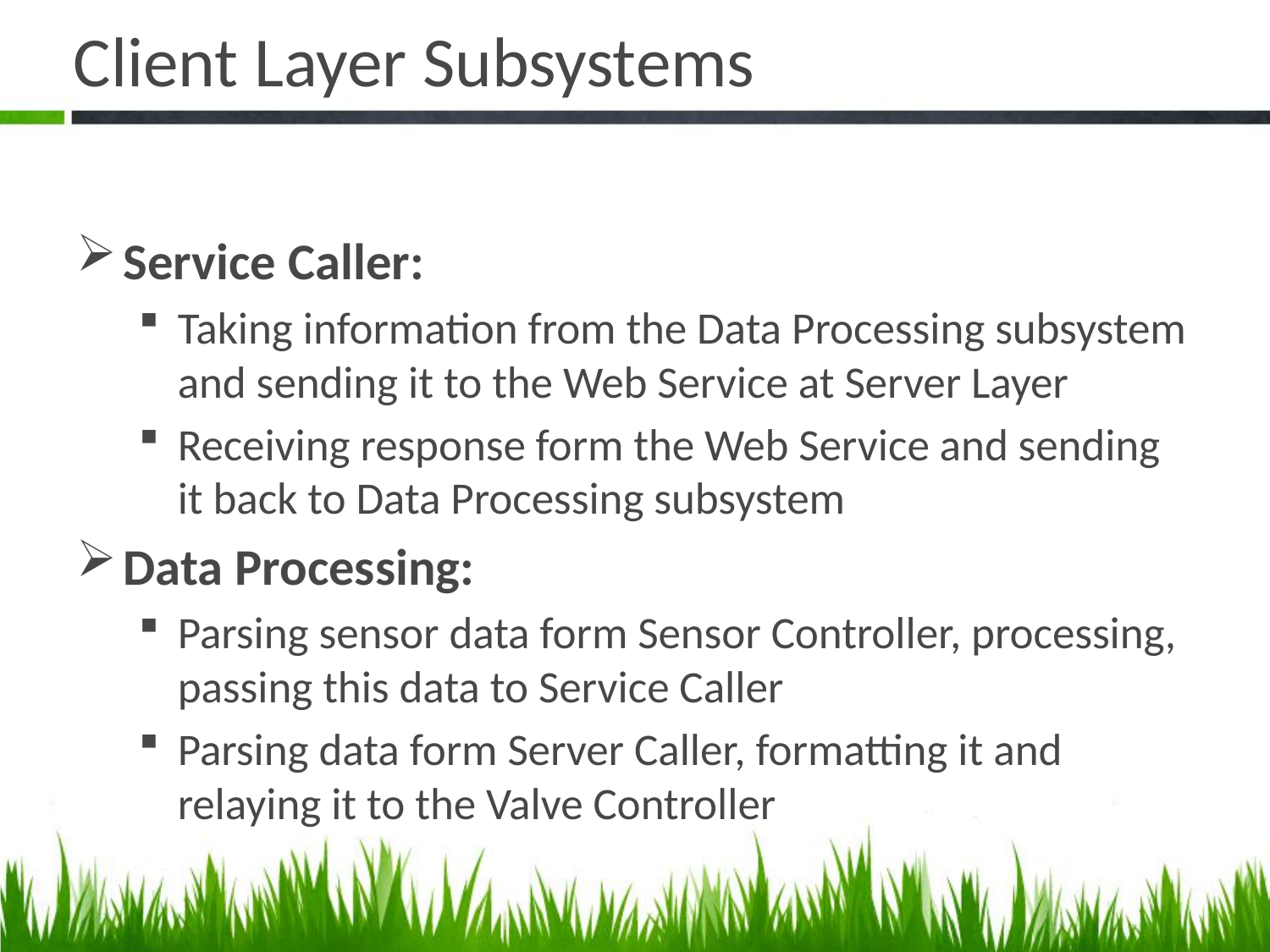

# Client Layer Subsystems
Service Caller:
Taking information from the Data Processing subsystem and sending it to the Web Service at Server Layer
Receiving response form the Web Service and sending it back to Data Processing subsystem
Data Processing:
Parsing sensor data form Sensor Controller, processing, passing this data to Service Caller
Parsing data form Server Caller, formatting it and relaying it to the Valve Controller